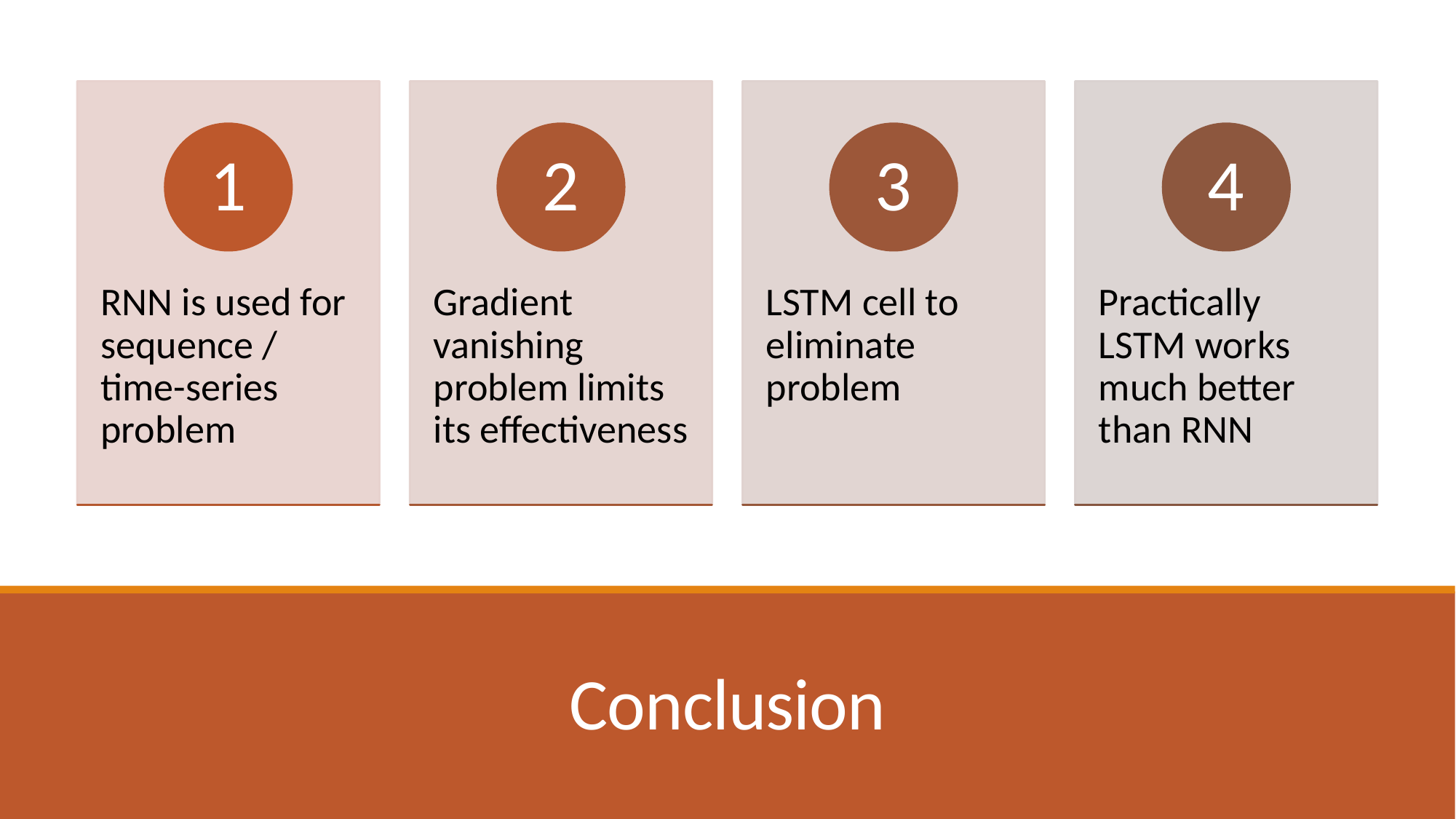

RNN is used for sequence / time-series problem
1
Gradient vanishing problem limits its effectiveness
2
LSTM cell to eliminate problem
3
Practically LSTM works much better than RNN
4

# Conclusion